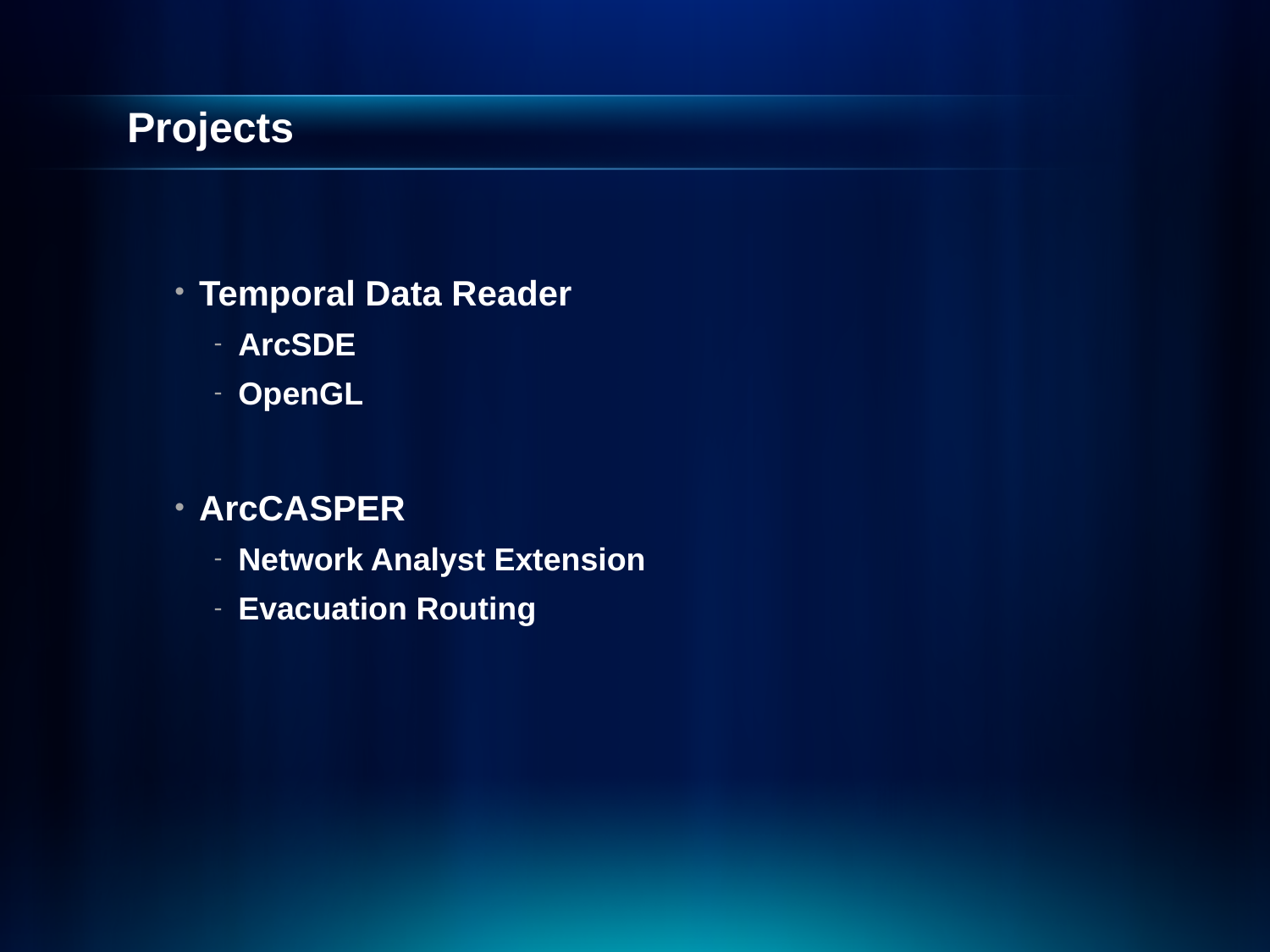

# Projects
Temporal Data Reader
ArcSDE
OpenGL

ArcCASPER
Network Analyst Extension
Evacuation Routing